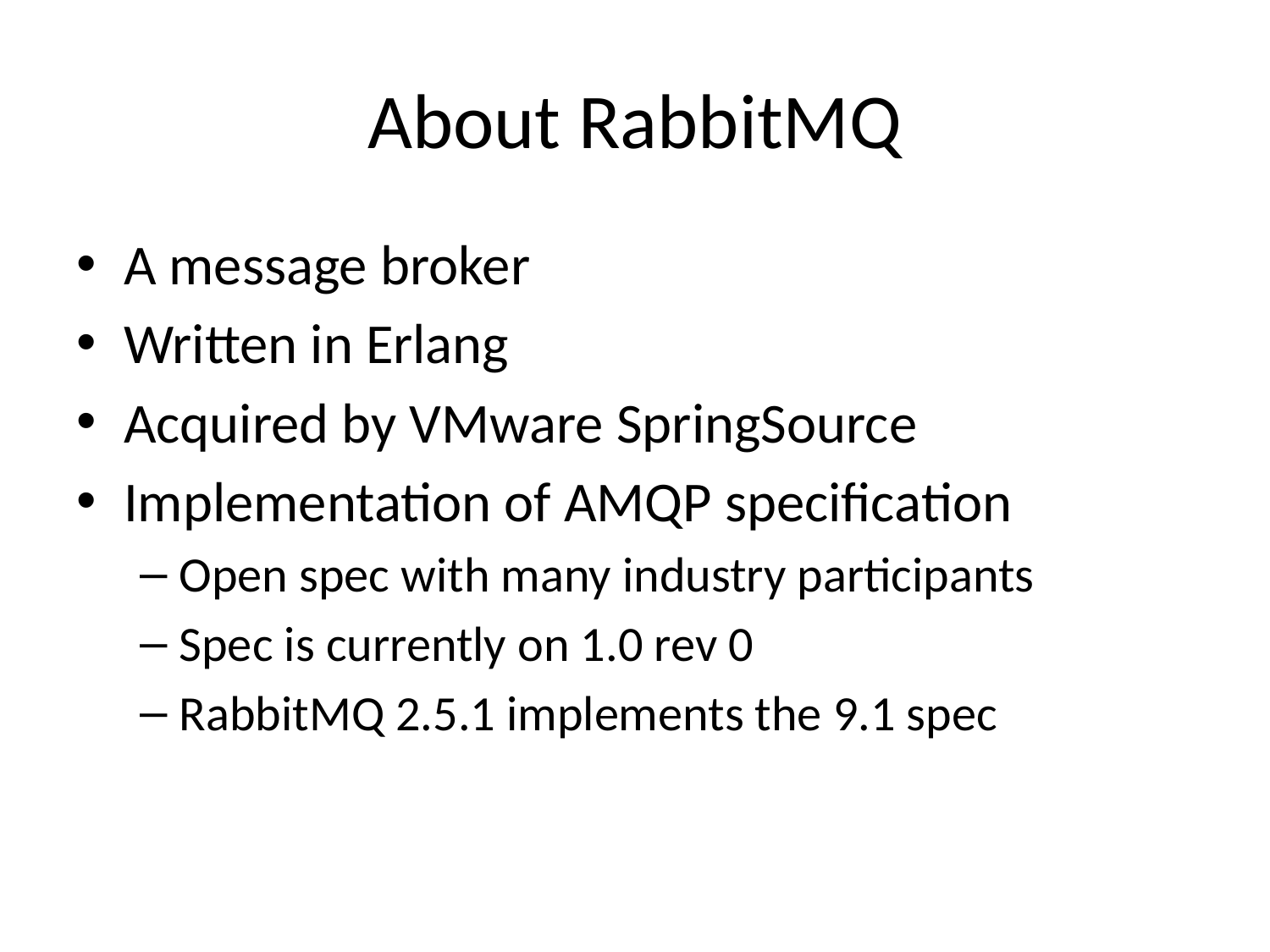

# About RabbitMQ
A message broker
Written in Erlang
Acquired by VMware SpringSource
Implementation of AMQP specification
Open spec with many industry participants
Spec is currently on 1.0 rev 0
RabbitMQ 2.5.1 implements the 9.1 spec